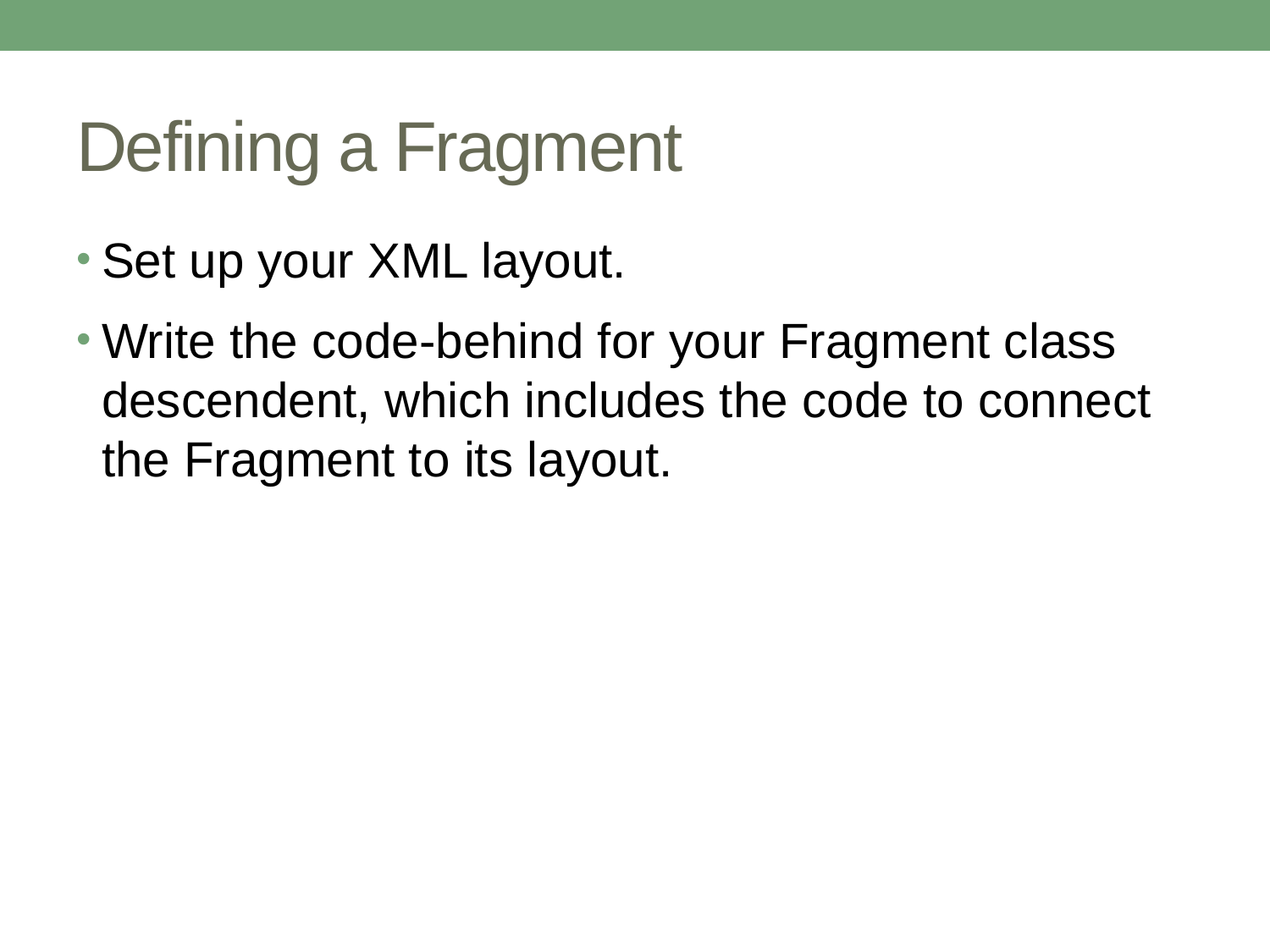

# Defining a Fragment
Set up your XML layout.
Write the code-behind for your Fragment class descendent, which includes the code to connect the Fragment to its layout.